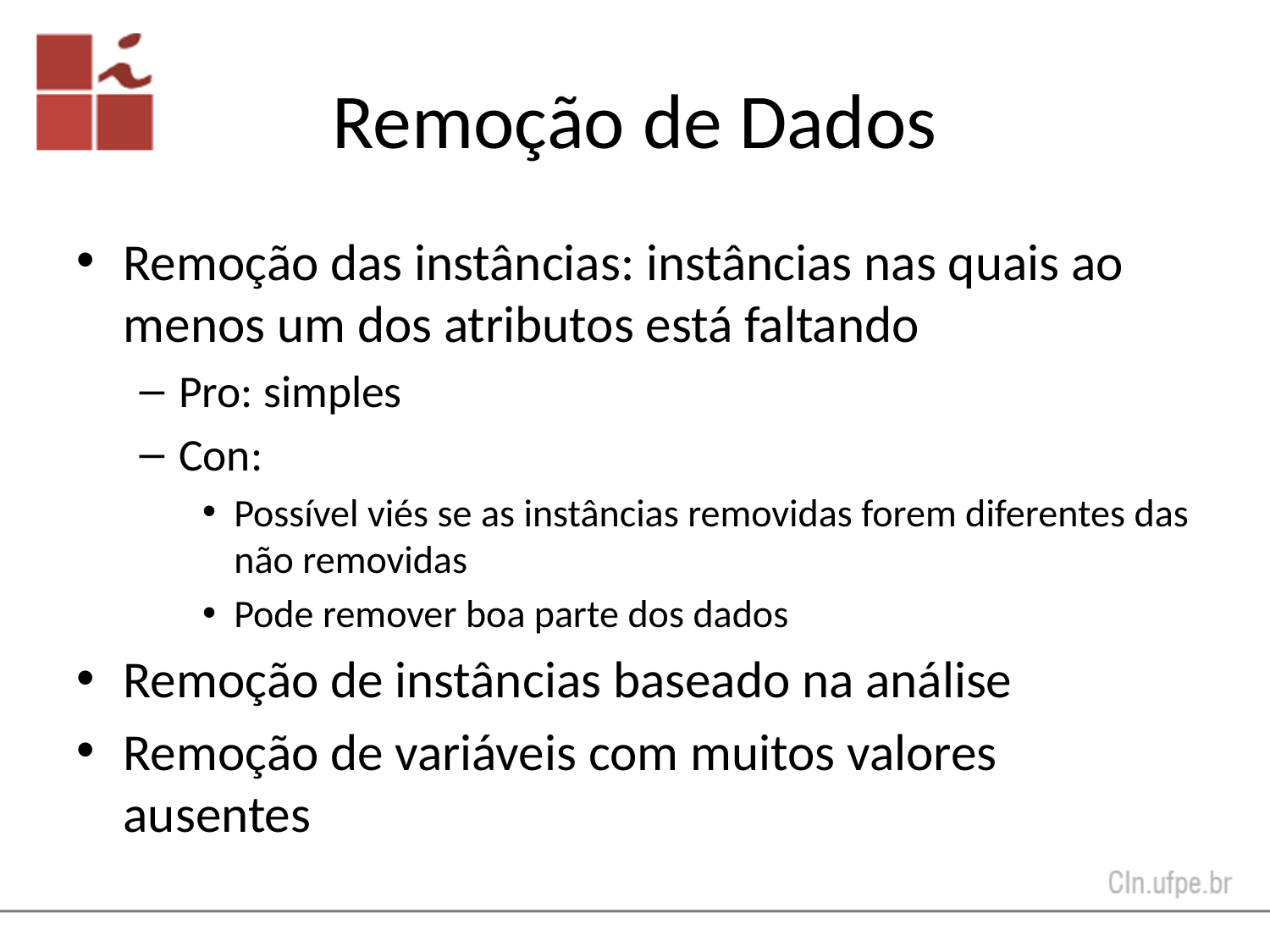

# Remoção de Dados
Remoção das instâncias: instâncias nas quais ao menos um dos atributos está faltando
Pro: simples
Con:
Possível viés se as instâncias removidas forem diferentes das não removidas
Pode remover boa parte dos dados
Remoção de instâncias baseado na análise
Remoção de variáveis com muitos valores ausentes